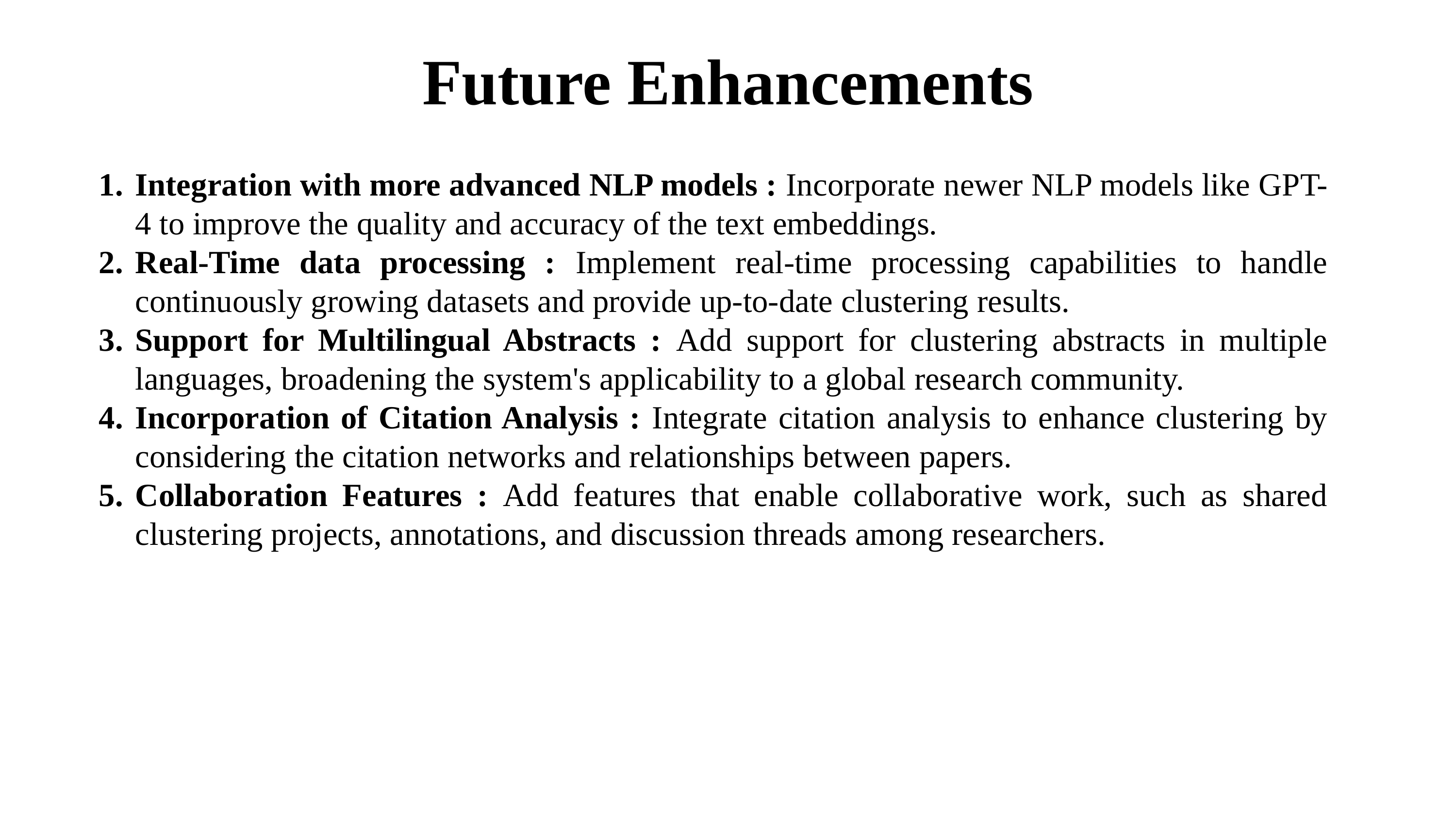

Future Enhancements
Integration with more advanced NLP models : Incorporate newer NLP models like GPT-4 to improve the quality and accuracy of the text embeddings.
Real-Time data processing : Implement real-time processing capabilities to handle continuously growing datasets and provide up-to-date clustering results.
Support for Multilingual Abstracts : Add support for clustering abstracts in multiple languages, broadening the system's applicability to a global research community.
Incorporation of Citation Analysis : Integrate citation analysis to enhance clustering by considering the citation networks and relationships between papers.
Collaboration Features : Add features that enable collaborative work, such as shared clustering projects, annotations, and discussion threads among researchers.